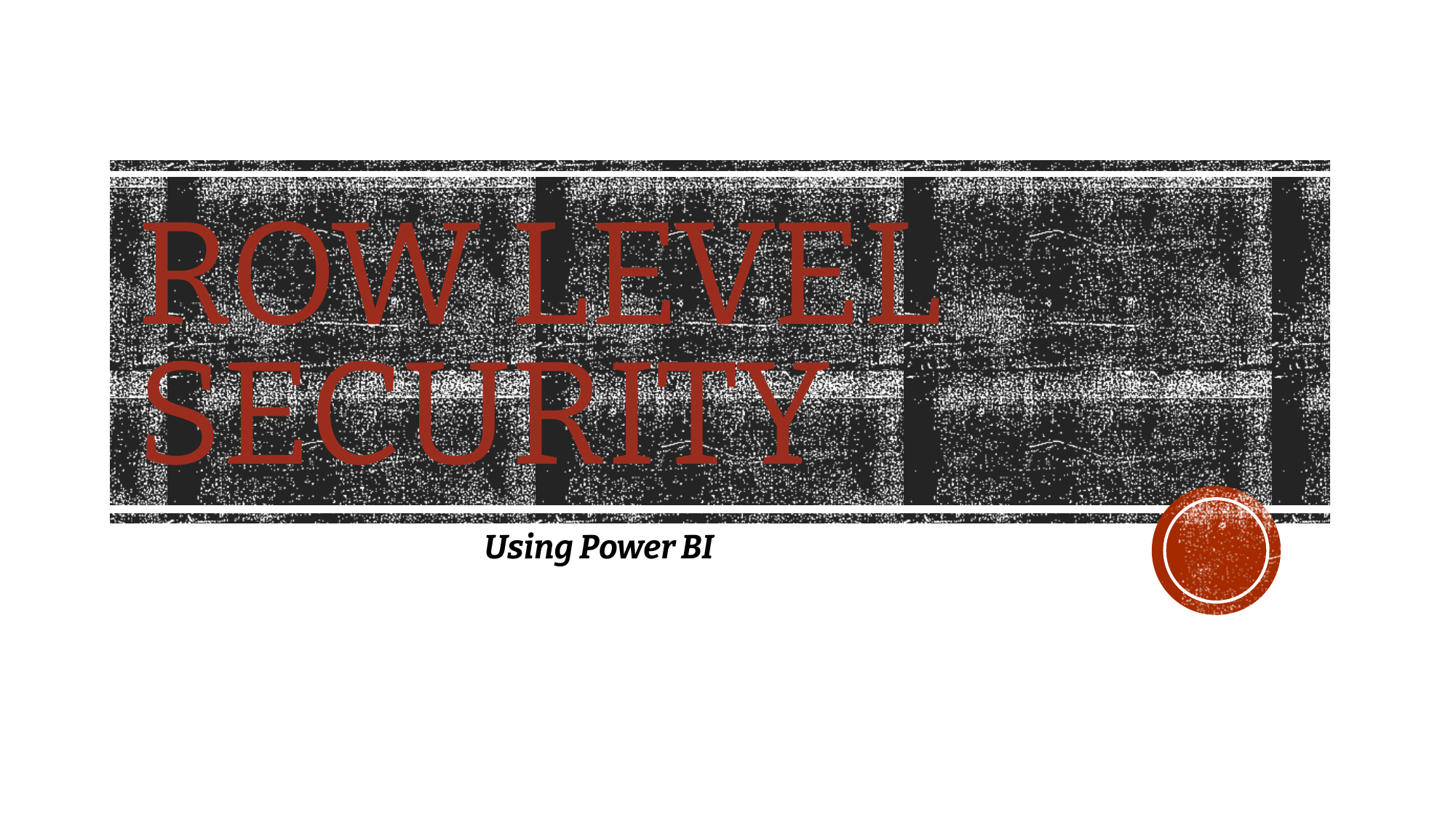

# Row Level Security
Using Power BI